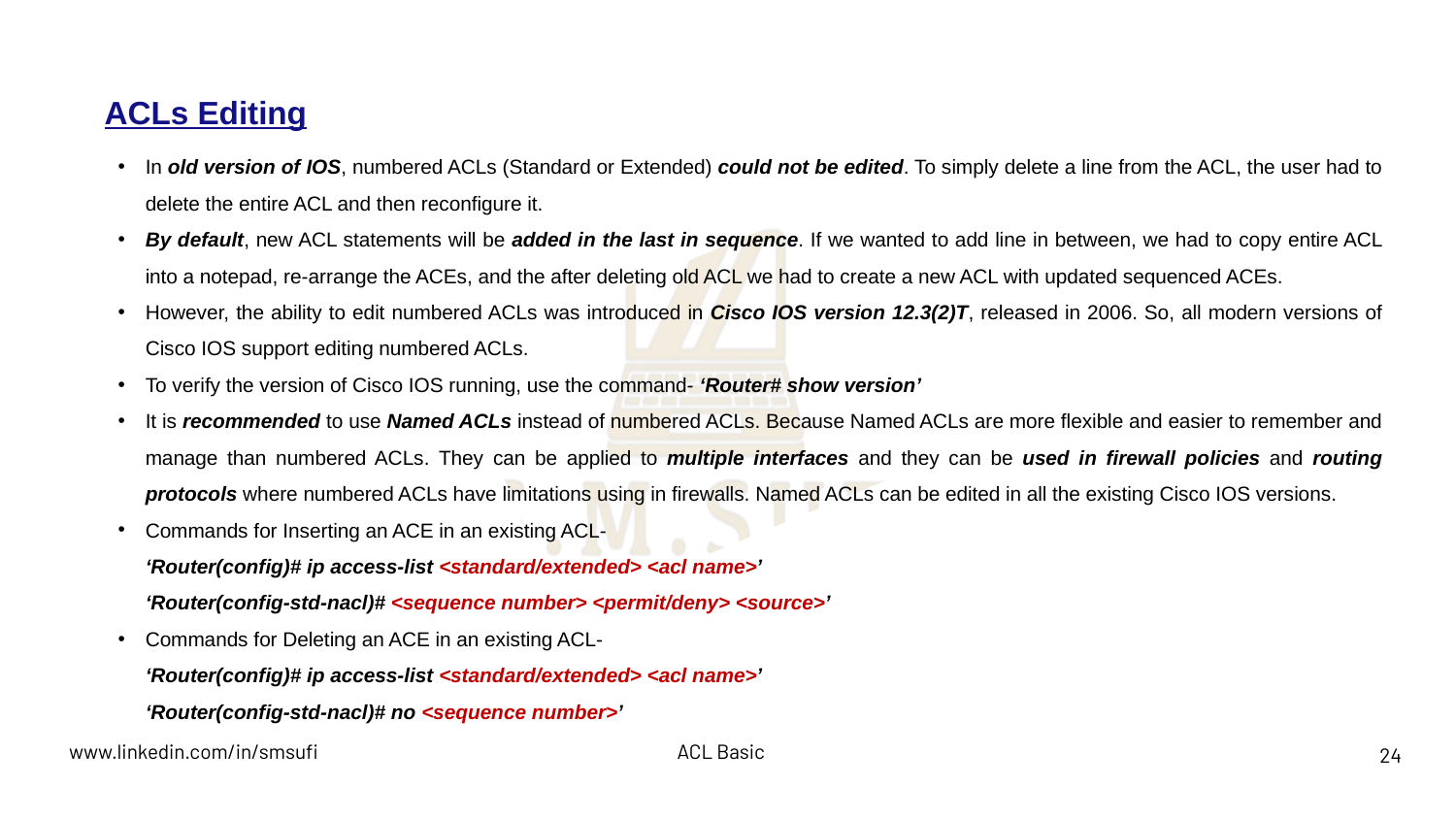

ACLs Editing
In old version of IOS, numbered ACLs (Standard or Extended) could not be edited. To simply delete a line from the ACL, the user had to delete the entire ACL and then reconfigure it.
By default, new ACL statements will be added in the last in sequence. If we wanted to add line in between, we had to copy entire ACL into a notepad, re-arrange the ACEs, and the after deleting old ACL we had to create a new ACL with updated sequenced ACEs.
However, the ability to edit numbered ACLs was introduced in Cisco IOS version 12.3(2)T, released in 2006. So, all modern versions of Cisco IOS support editing numbered ACLs.
To verify the version of Cisco IOS running, use the command- ‘Router# show version’
It is recommended to use Named ACLs instead of numbered ACLs. Because Named ACLs are more flexible and easier to remember and manage than numbered ACLs. They can be applied to multiple interfaces and they can be used in firewall policies and routing protocols where numbered ACLs have limitations using in firewalls. Named ACLs can be edited in all the existing Cisco IOS versions.
Commands for Inserting an ACE in an existing ACL-
‘Router(config)# ip access-list <standard/extended> <acl name>’
‘Router(config-std-nacl)# <sequence number> <permit/deny> <source>’
Commands for Deleting an ACE in an existing ACL-
‘Router(config)# ip access-list <standard/extended> <acl name>’
‘Router(config-std-nacl)# no <sequence number>’
24